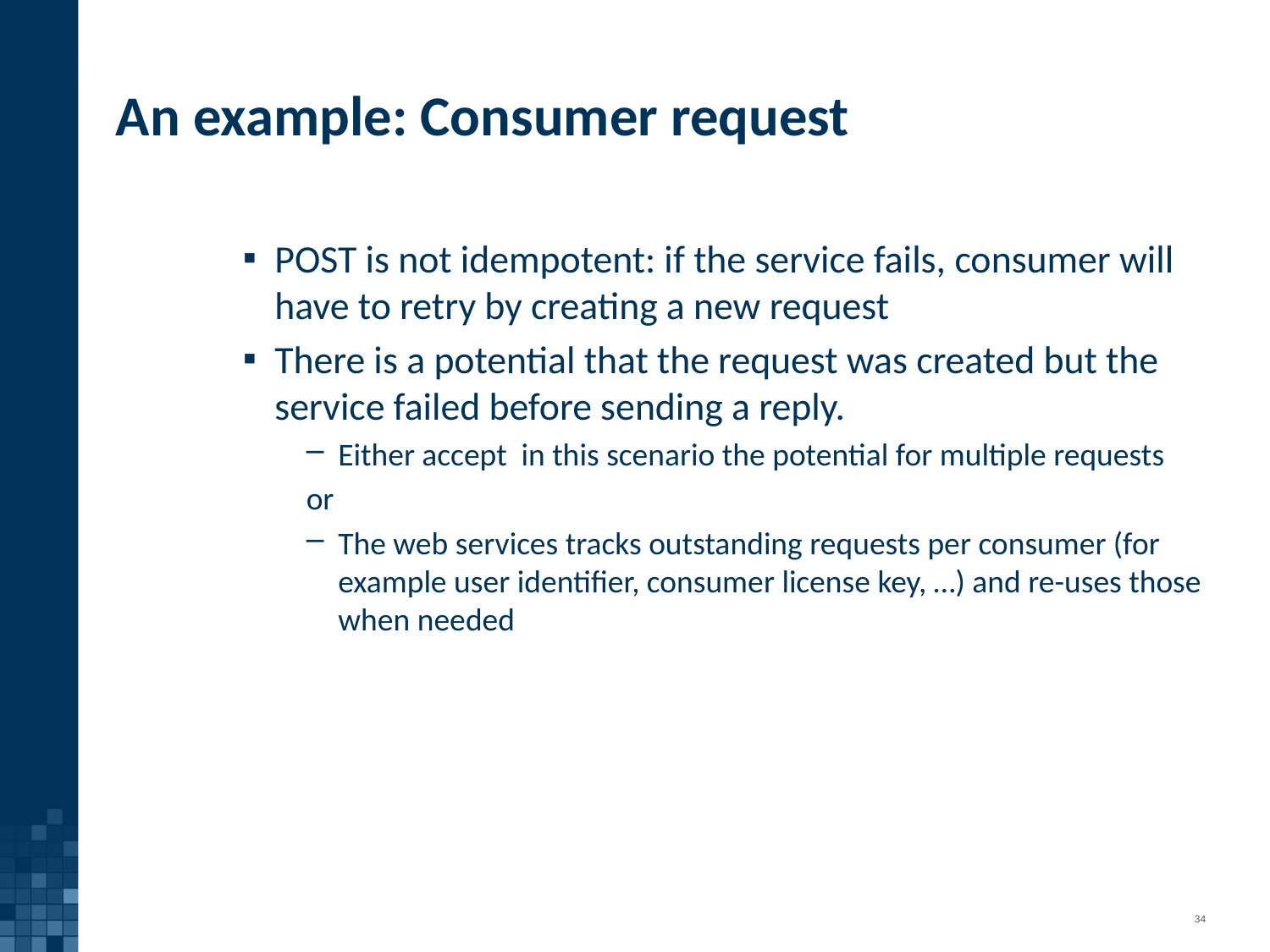

# An example: Consumer request
POST is not idempotent: if the service fails, consumer will have to retry by creating a new request
There is a potential that the request was created but the service failed before sending a reply.
Either accept  in this scenario the potential for multiple requests
or
The web services tracks outstanding requests per consumer (for example user identifier, consumer license key, …) and re-uses those when needed
34